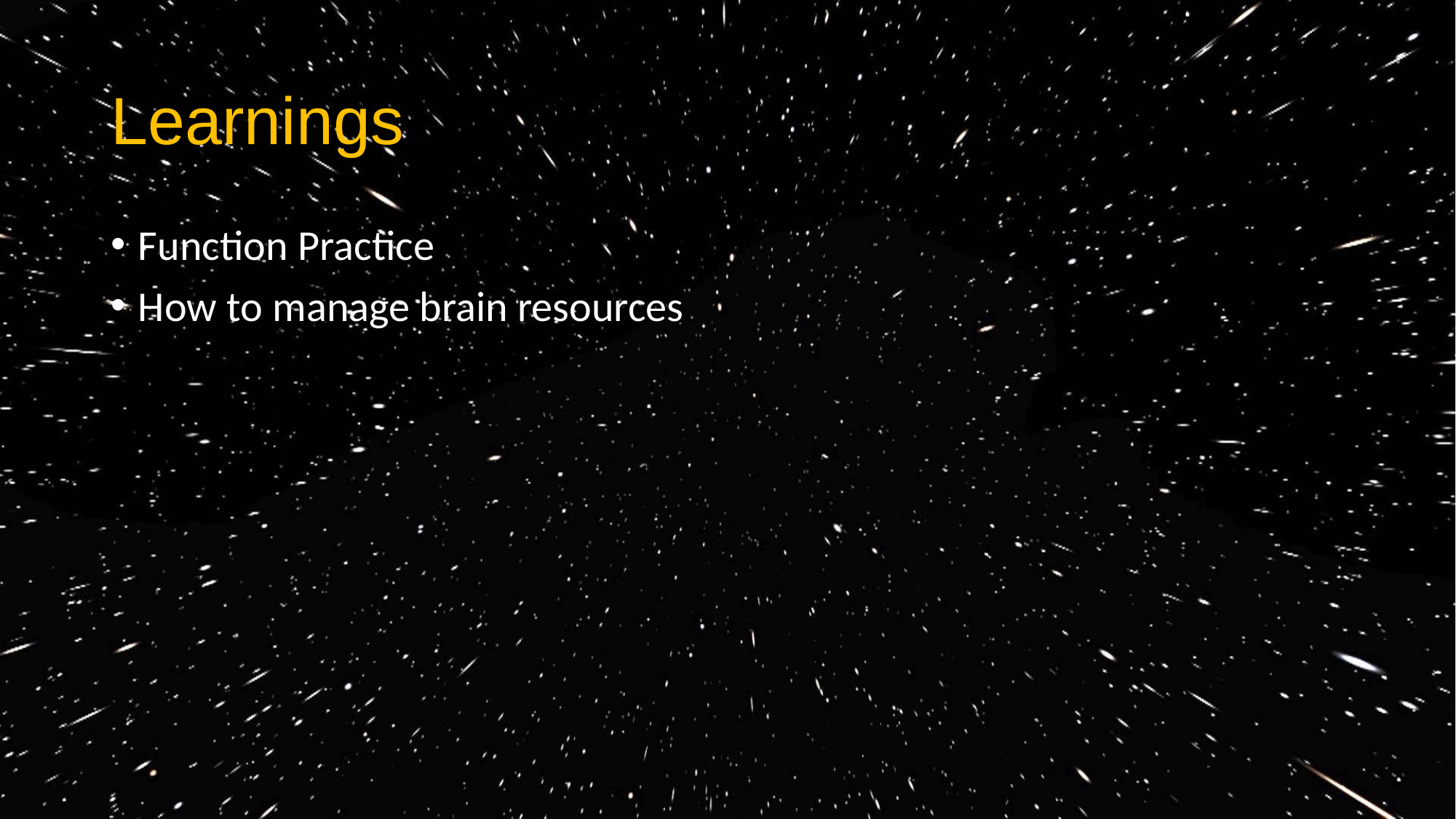

# Learnings
Function Practice
How to manage brain resources